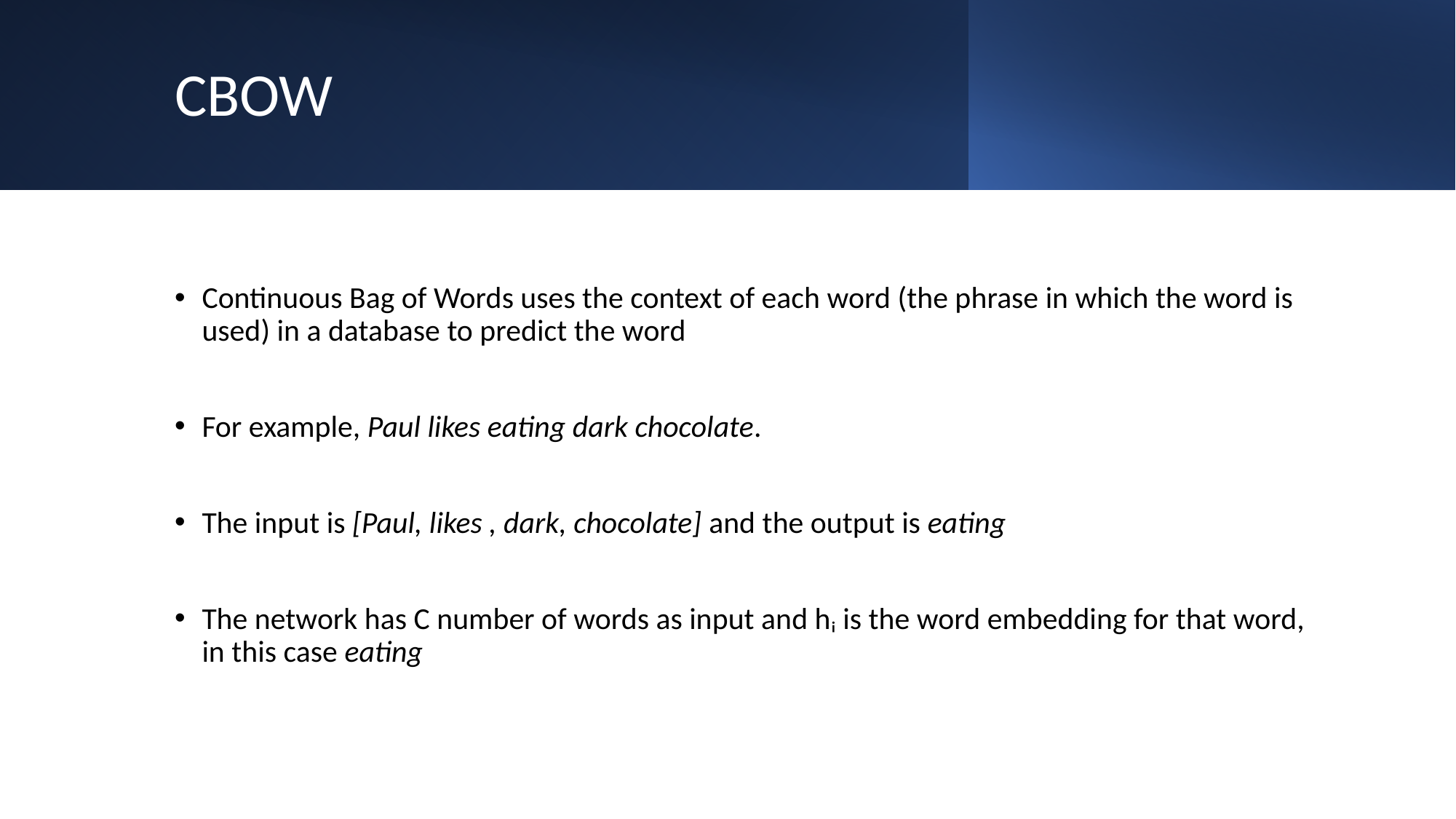

# CBOW
Continuous Bag of Words uses the context of each word (the phrase in which the word is used) in a database to predict the word

For example, Paul likes eating dark chocolate.

The input is [Paul, likes , dark, chocolate] and the output is eating

The network has C number of words as input and hᵢ is the word embedding for that word, in this case eating